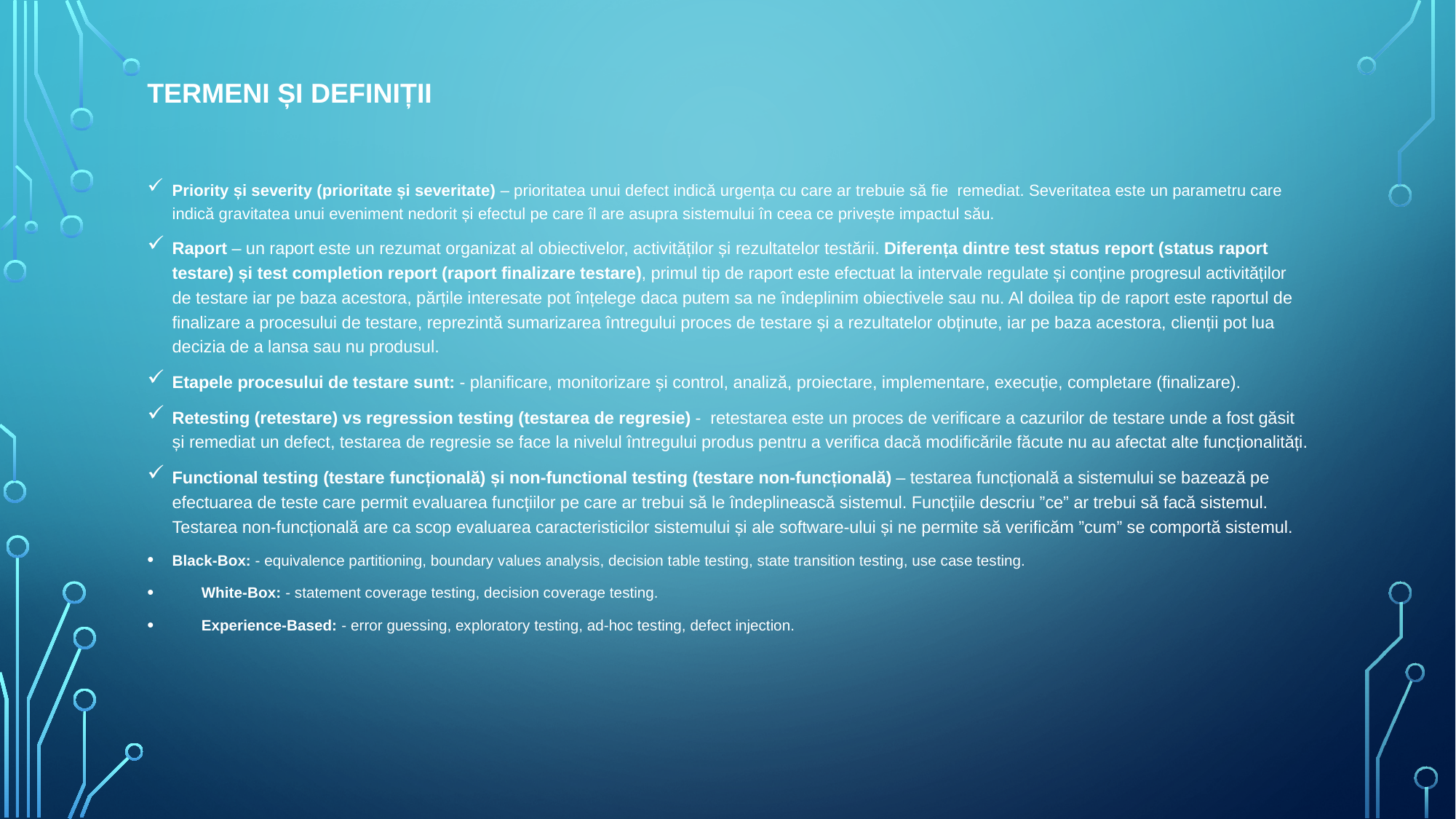

# TERMENI ȘI DEFINIȚII
Priority și severity (prioritate și severitate) – prioritatea unui defect indică urgența cu care ar trebuie să fie  remediat. Severitatea este un parametru care indică gravitatea unui eveniment nedorit și efectul pe care îl are asupra sistemului în ceea ce privește impactul său.
Raport – un raport este un rezumat organizat al obiectivelor, activităților și rezultatelor testării. Diferența dintre test status report (status raport testare) și test completion report (raport finalizare testare), primul tip de raport este efectuat la intervale regulate și conține progresul activităților de testare iar pe baza acestora, părțile interesate pot înțelege daca putem sa ne îndeplinim obiectivele sau nu. Al doilea tip de raport este raportul de finalizare a procesului de testare, reprezintă sumarizarea întregului proces de testare și a rezultatelor obținute, iar pe baza acestora, clienții pot lua decizia de a lansa sau nu produsul.
Etapele procesului de testare sunt: - planificare, monitorizare și control, analiză, proiectare, implementare, execuție, completare (finalizare).
Retesting (retestare) vs regression testing (testarea de regresie) -  retestarea este un proces de verificare a cazurilor de testare unde a fost găsit și remediat un defect, testarea de regresie se face la nivelul întregului produs pentru a verifica dacă modificările făcute nu au afectat alte funcționalități.
Functional testing (testare funcțională) și non-functional testing (testare non-funcțională) – testarea funcțională a sistemului se bazează pe efectuarea de teste care permit evaluarea funcțiilor pe care ar trebui să le îndeplinească sistemul. Funcțiile descriu ”ce” ar trebui să facă sistemul. Testarea non-funcțională are ca scop evaluarea caracteristicilor sistemului și ale software-ului și ne permite să verificăm ”cum” se comportă sistemul.
Black-Box: - equivalence partitioning, boundary values analysis, decision table testing, state transition testing, use case testing.
       White-Box: - statement coverage testing, decision coverage testing.
       Experience-Based: - error guessing, exploratory testing, ad-hoc testing, defect injection.